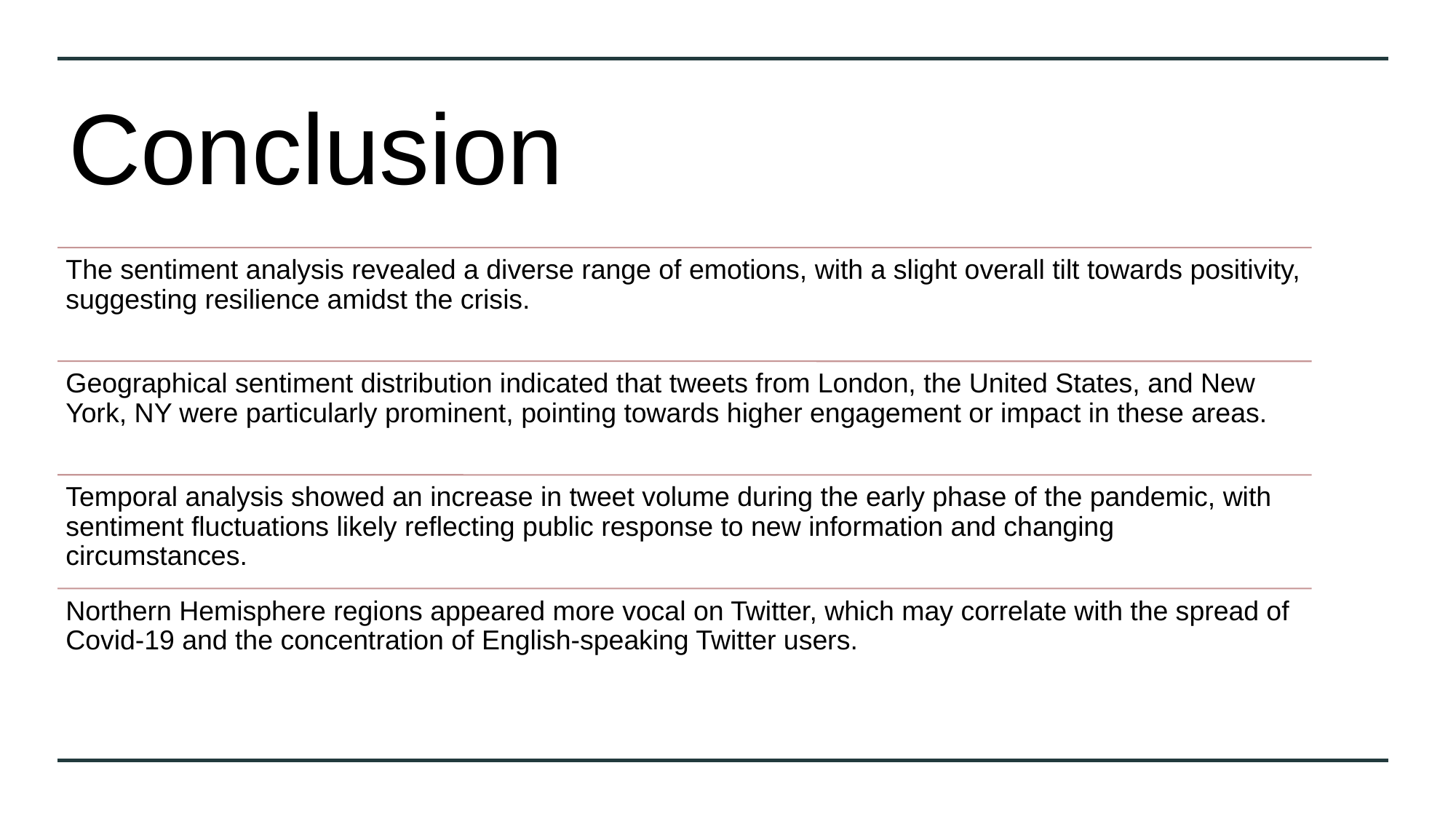

# Conclusion
The sentiment analysis revealed a diverse range of emotions, with a slight overall tilt towards positivity, suggesting resilience amidst the crisis.
Geographical sentiment distribution indicated that tweets from London, the United States, and New York, NY were particularly prominent, pointing towards higher engagement or impact in these areas.
Temporal analysis showed an increase in tweet volume during the early phase of the pandemic, with sentiment fluctuations likely reflecting public response to new information and changing circumstances.
Northern Hemisphere regions appeared more vocal on Twitter, which may correlate with the spread of Covid-19 and the concentration of English-speaking Twitter users.